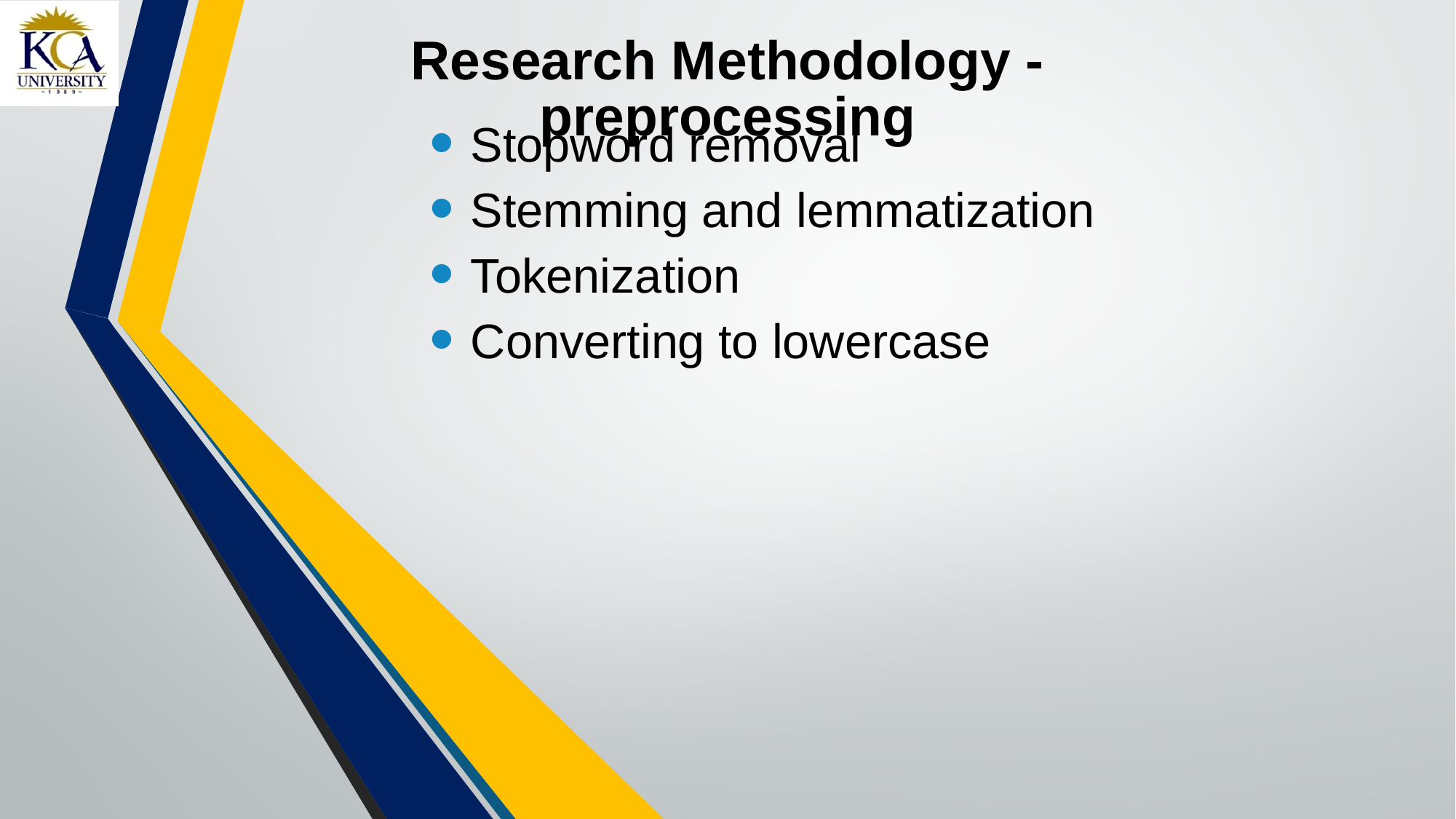

# Research Methodology - preprocessing
Stopword removal
Stemming and lemmatization
Tokenization
Converting to lowercase